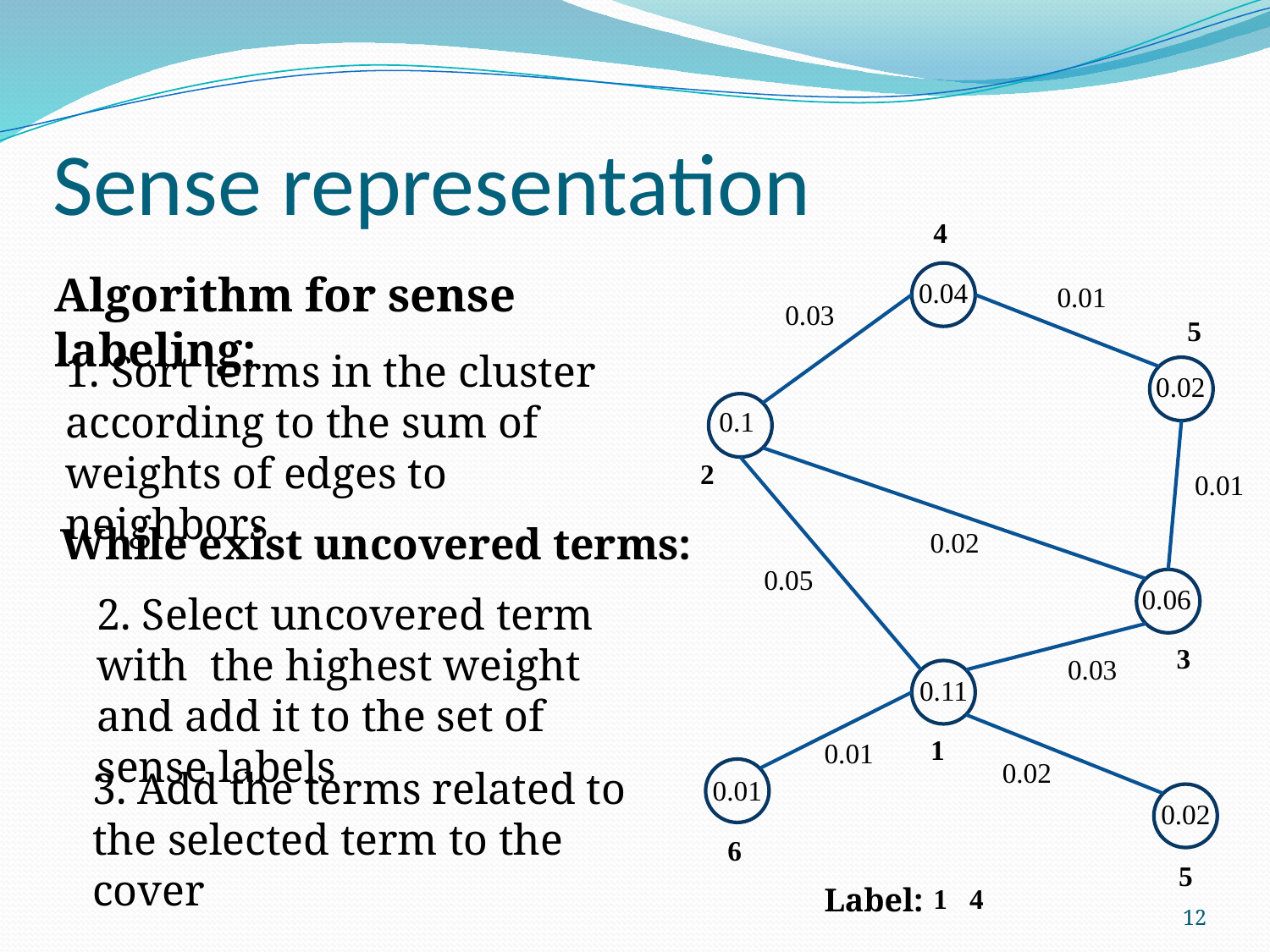

# Sense representation
4
Algorithm for sense labeling:

0.04
0.01
0.03
5
1. Sort terms in the cluster according to the sum of weights of edges to neighbors

0.02

0.1
2
0.01
While exist uncovered terms:
0.02
0.05

0.06
2. Select uncovered term  with  the highest weight and add it to the set of sense labels
3
0.03

0.11
1
0.01
0.02
3. Add the terms related to the selected term to the cover

0.01

0.02
6
5
Label:
1
4
12